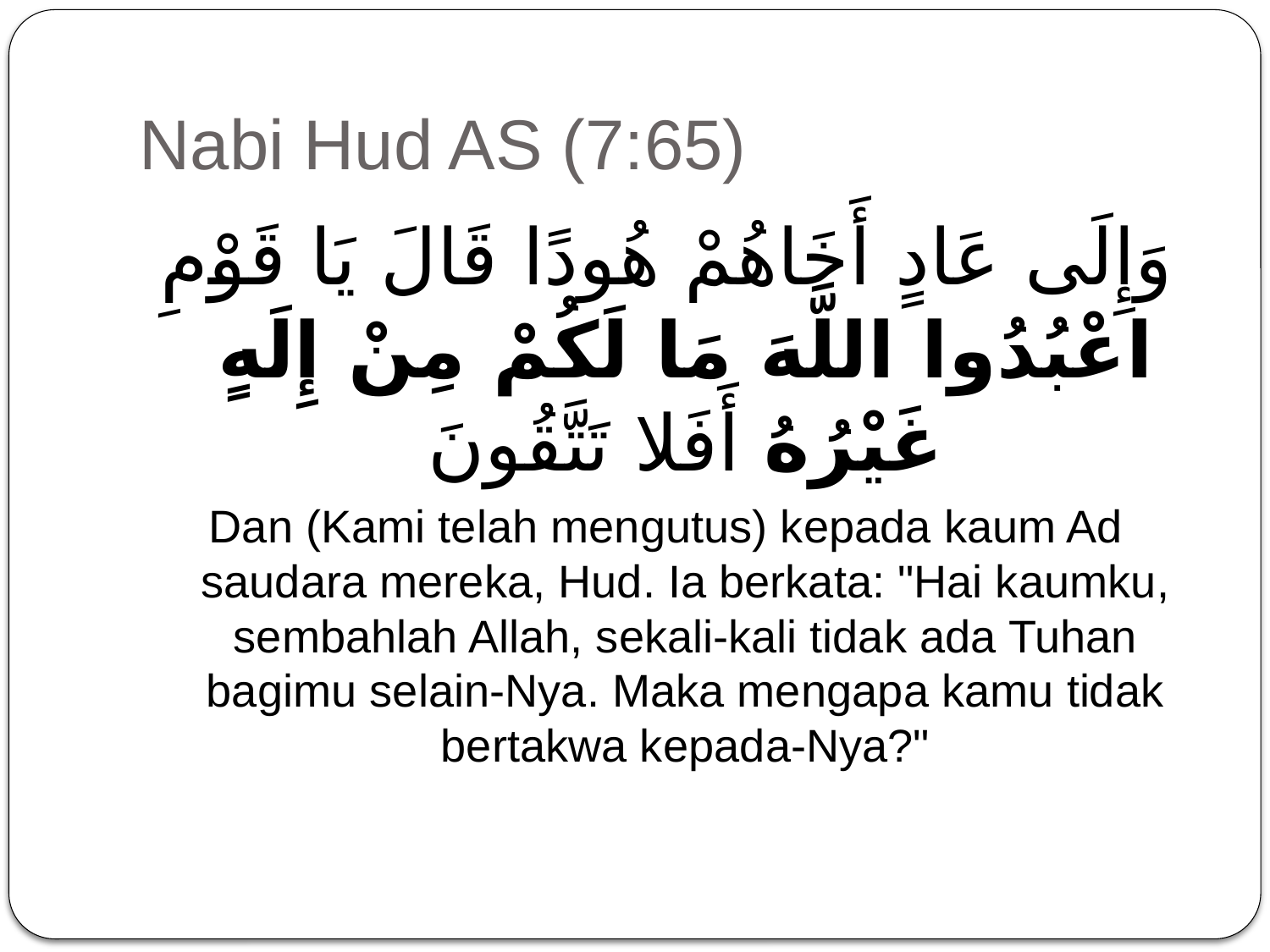

# Nabi Hud AS (7:65)
وَإِلَى عَادٍ أَخَاهُمْ هُودًا قَالَ يَا قَوْمِ اعْبُدُوا اللَّهَ مَا لَكُمْ مِنْ إِلَهٍ غَيْرُهُ أَفَلا تَتَّقُونَ
Dan (Kami telah mengutus) kepada kaum Ad saudara mereka, Hud. Ia berkata: "Hai kaumku, sembahlah Allah, sekali-kali tidak ada Tuhan bagimu selain-Nya. Maka mengapa kamu tidak bertakwa kepada-Nya?"